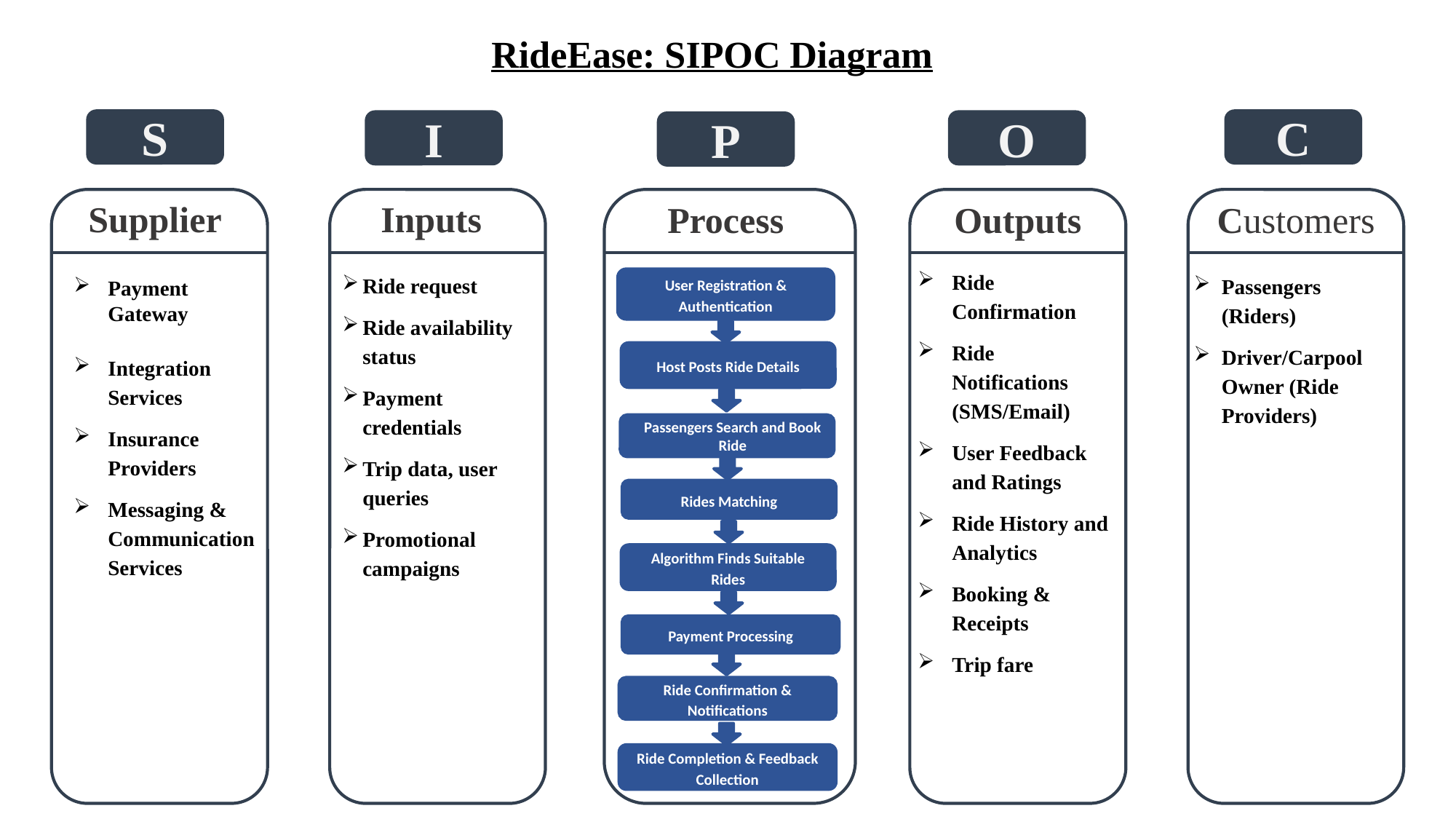

RideEase: SIPOC Diagram
S
C
I
O
P

Supplier
Inputs
Customers
Process
Outputs
Ride Confirmation
Ride Notifications (SMS/Email)
User Feedback and Ratings
Ride History and Analytics
Booking & Receipts
Trip fare

Ride request
Ride availability status
Payment credentials
Trip data, user queries
Promotional campaigns
Passengers (Riders)
Driver/Carpool Owner (Ride Providers)
Payment Gateway

Integration Services
Insurance Providers
Messaging & Communication Services
User Registration & Authentication

Host Posts Ride Details

Passengers Search and Book Ride

Rides Matching

Algorithm Finds Suitable Rides

Payment Processing

Ride Confirmation & Notifications

Ride Completion & Feedback Collection